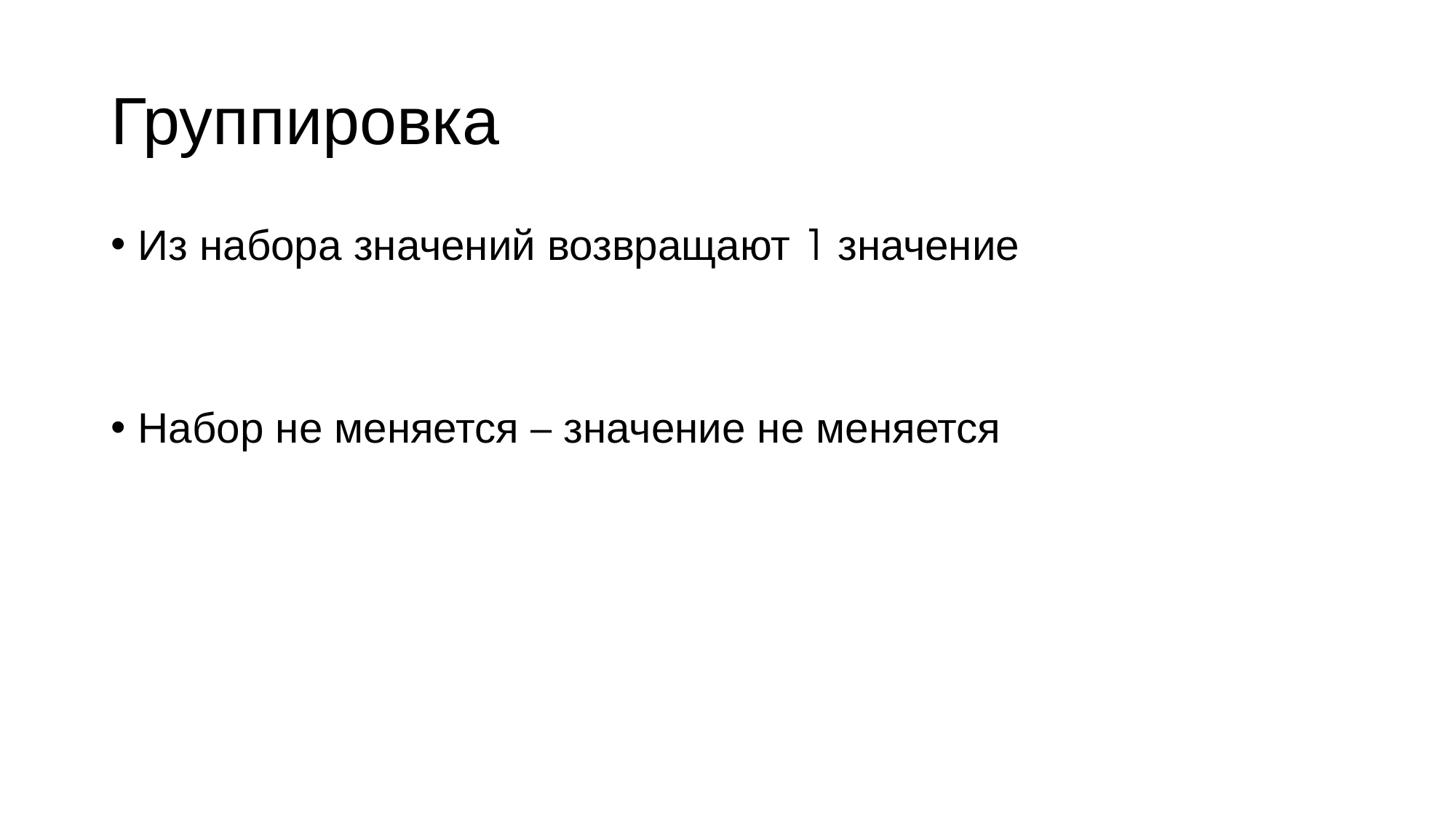

# Группировка
Из набора значений возвращают 1 значение

Набор не меняется – значение не меняется